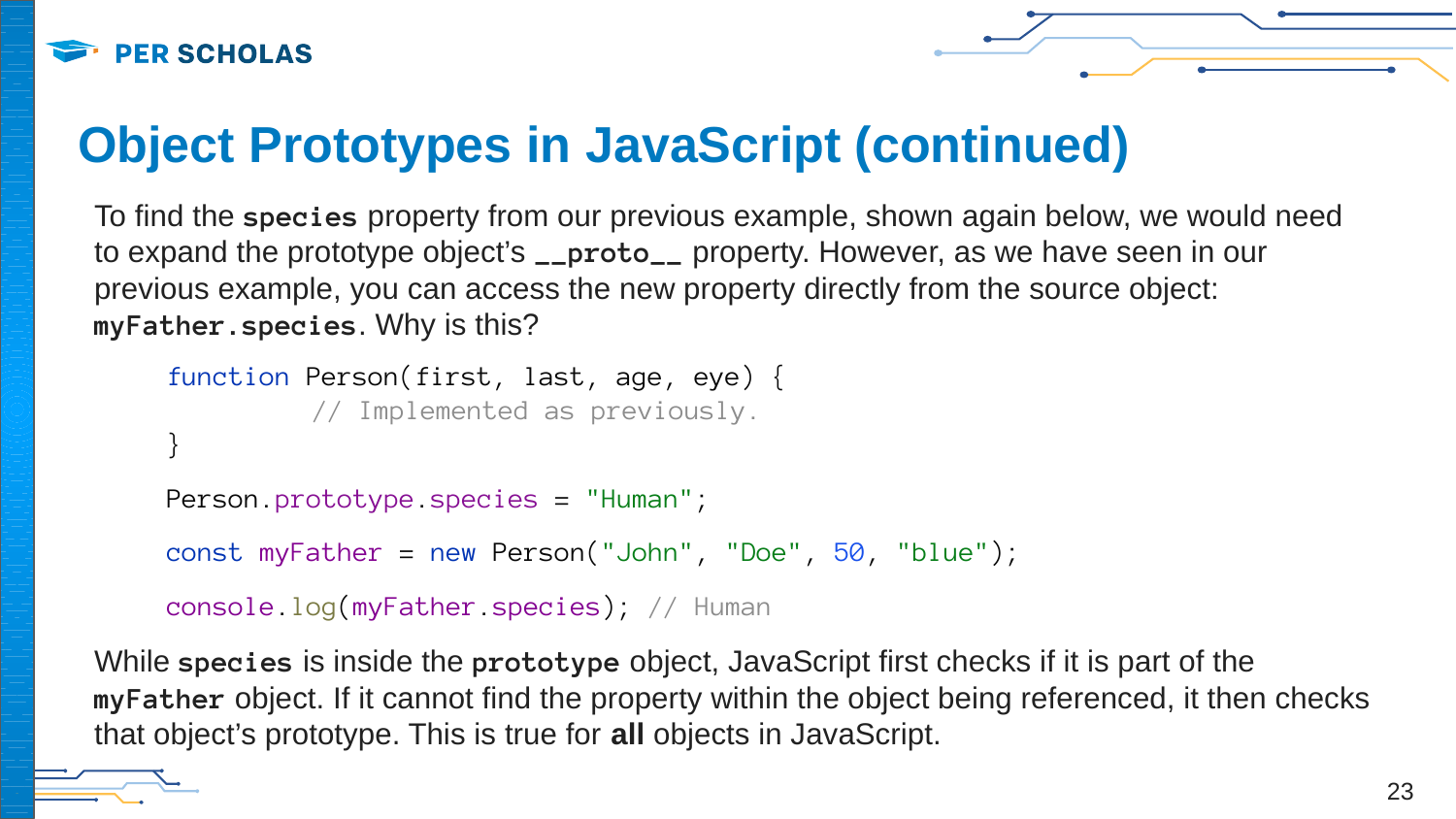

# Object Prototypes in JavaScript (continued)
To find the species property from our previous example, shown again below, we would need to expand the prototype object’s __proto__ property. However, as we have seen in our previous example, you can access the new property directly from the source object: myFather.species. Why is this?
function Person(first, last, age, eye) {
	// Implemented as previously.
}
Person.prototype.species = "Human";
const myFather = new Person("John", "Doe", 50, "blue");
console.log(myFather.species); // Human
While species is inside the prototype object, JavaScript first checks if it is part of the myFather object. If it cannot find the property within the object being referenced, it then checks that object’s prototype. This is true for all objects in JavaScript.
23